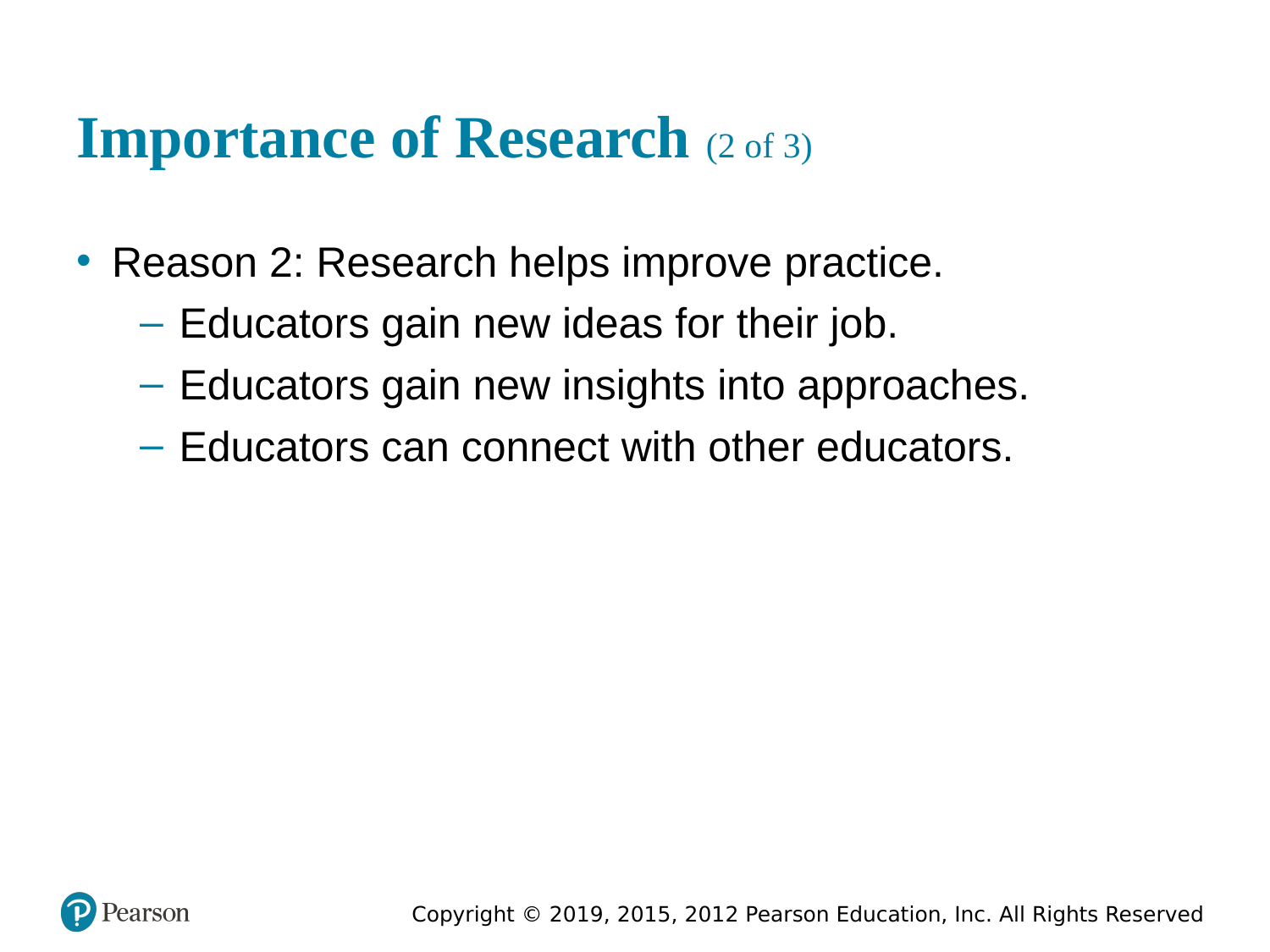

# Importance of Research (2 of 3)
Reason 2: Research helps improve practice.
Educators gain new ideas for their job.
Educators gain new insights into approaches.
Educators can connect with other educators.